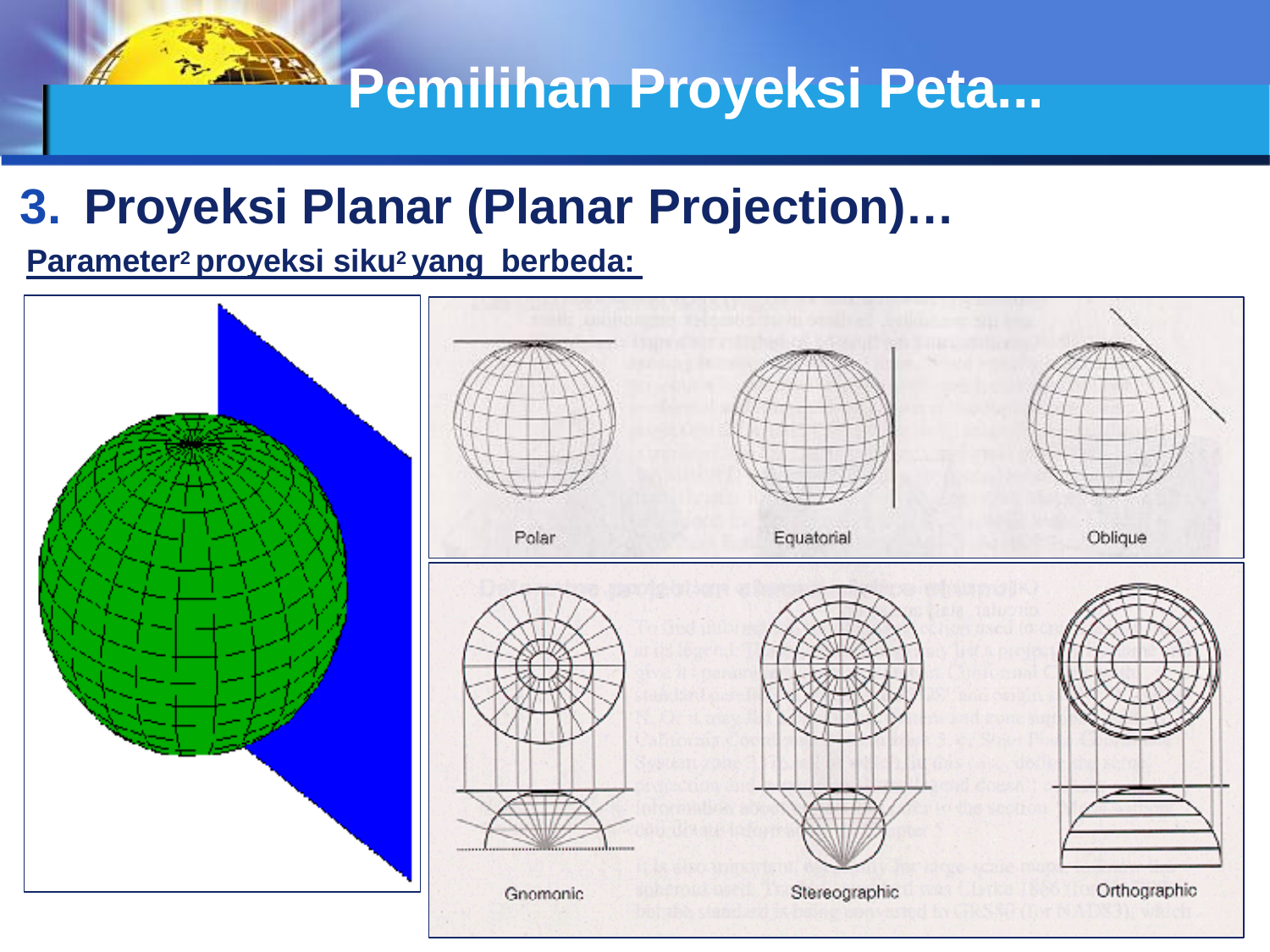

# Pemilihan Proyeksi Peta...
3.	Proyeksi Planar (Planar Projection)…
Parameter2 proyeksi siku2 yang berbeda: